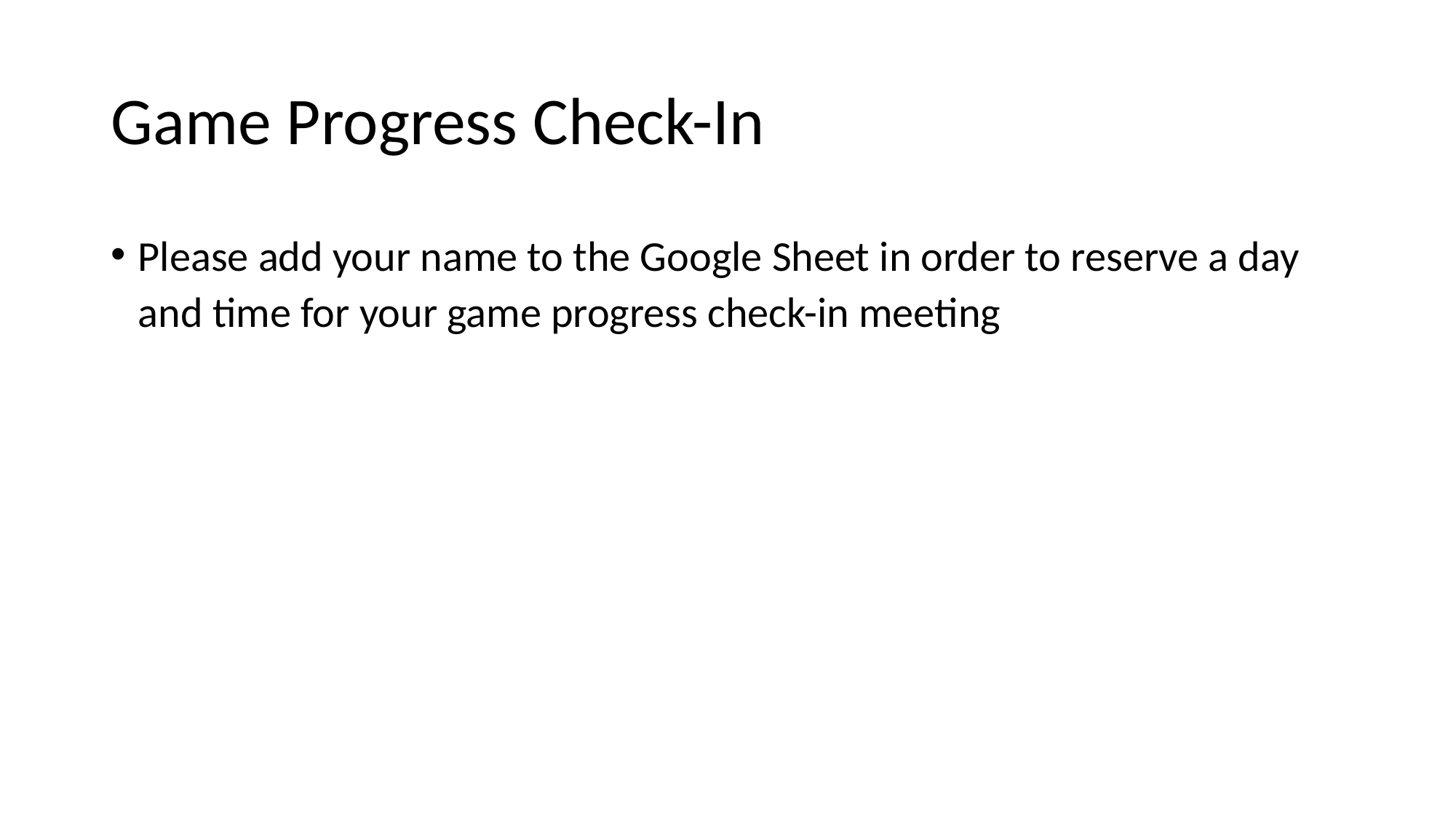

# Game Progress Check-In
Please add your name to the Google Sheet in order to reserve a day and time for your game progress check-in meeting